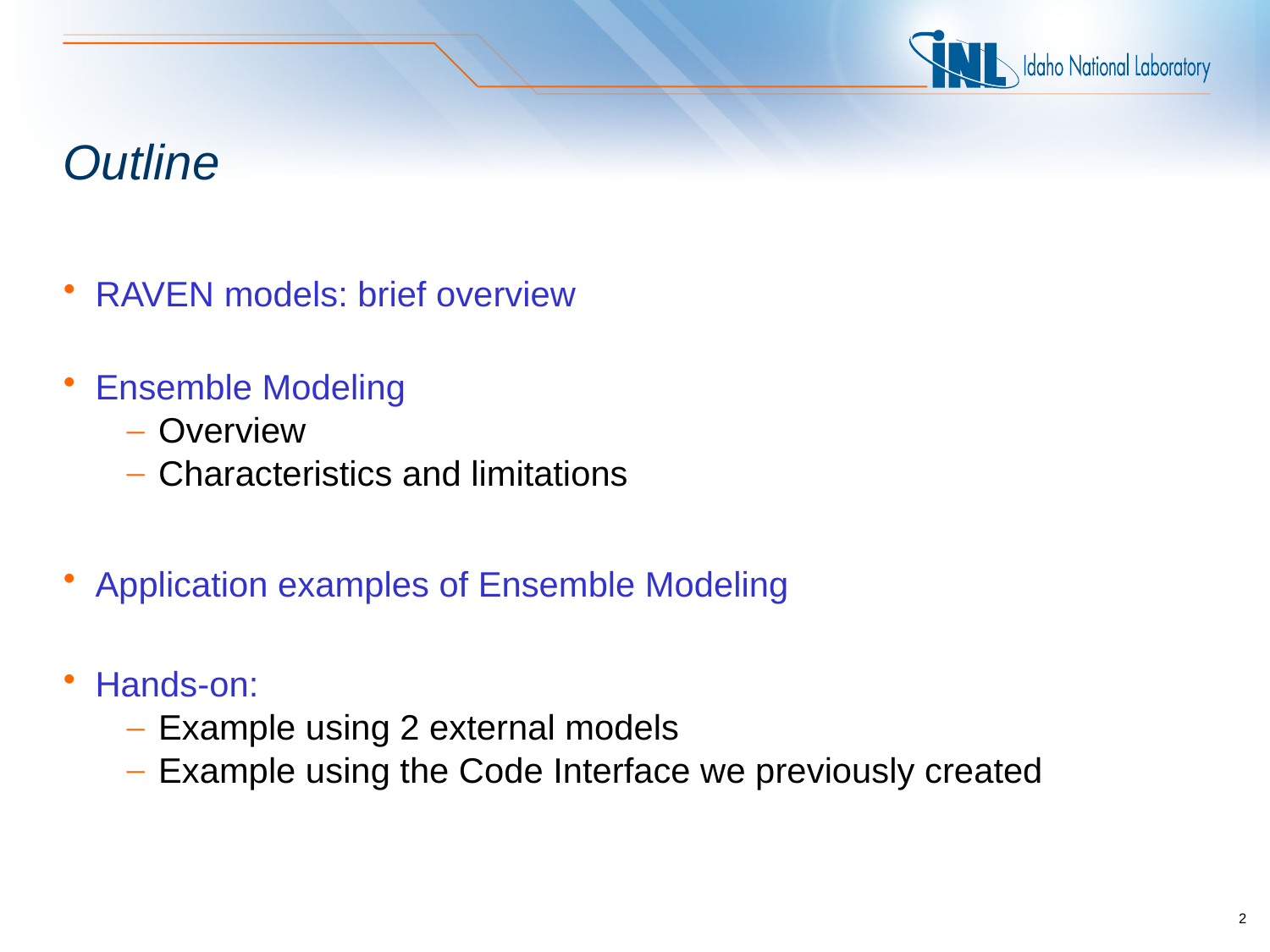

# Outline

RAVEN models: brief overview

Ensemble Modeling
Overview
Characteristics and limitations

Application examples of Ensemble Modeling

Hands-on:
Example using 2 external models
Example using the Code Interface we previously created

2